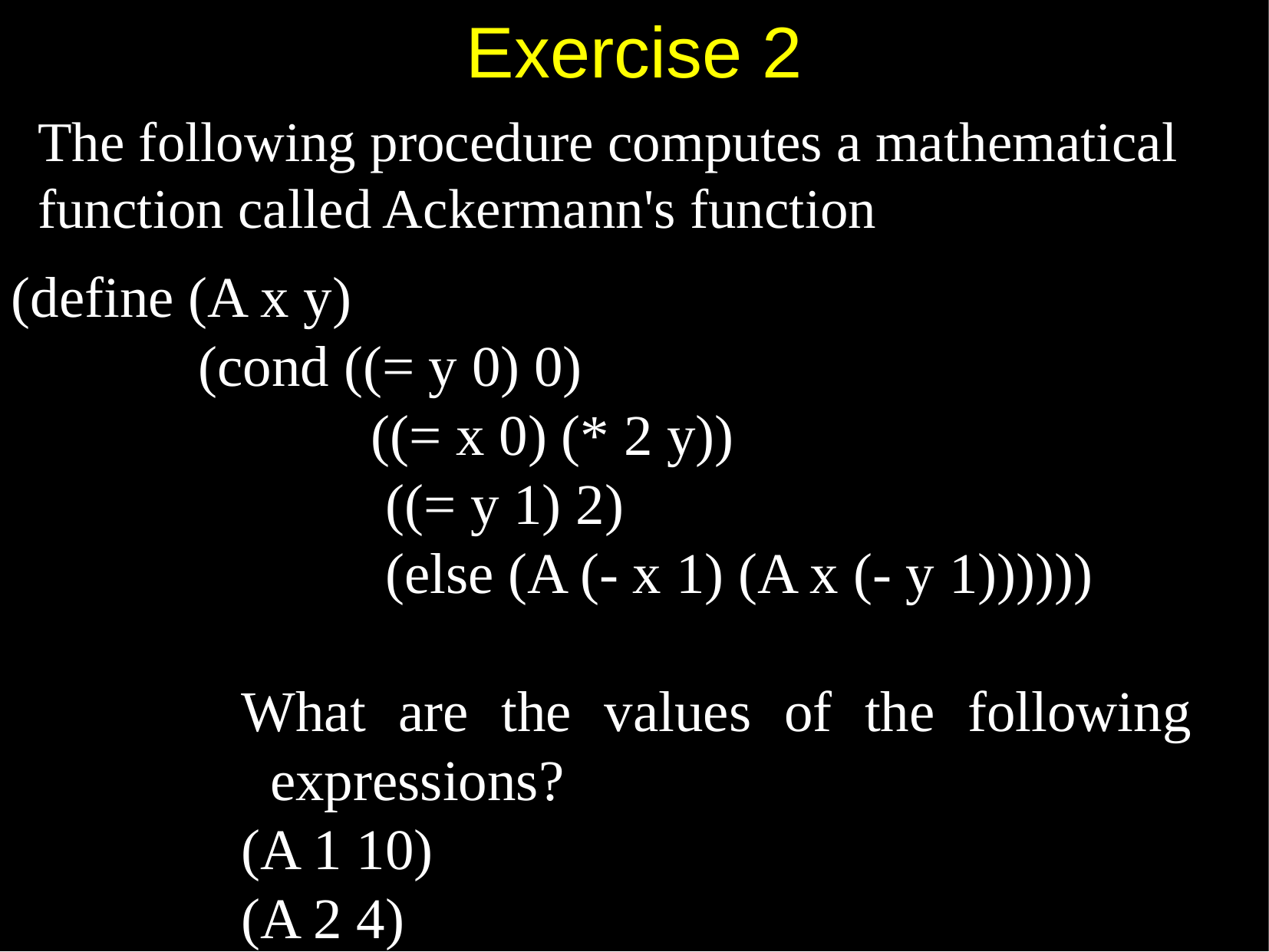

Exercise 2
The following procedure computes a mathematical
function called Ackermann's function

(define (A x y)
     (cond ((= y 0) 0)
         ((= x 0) (* 2 y))
          ((= y 1) 2)
          (else (A (- x 1) (A x (- y 1))))))

What are the values of the following expressions?
(A 1 10)
(A 2 4)
(A 3 3)